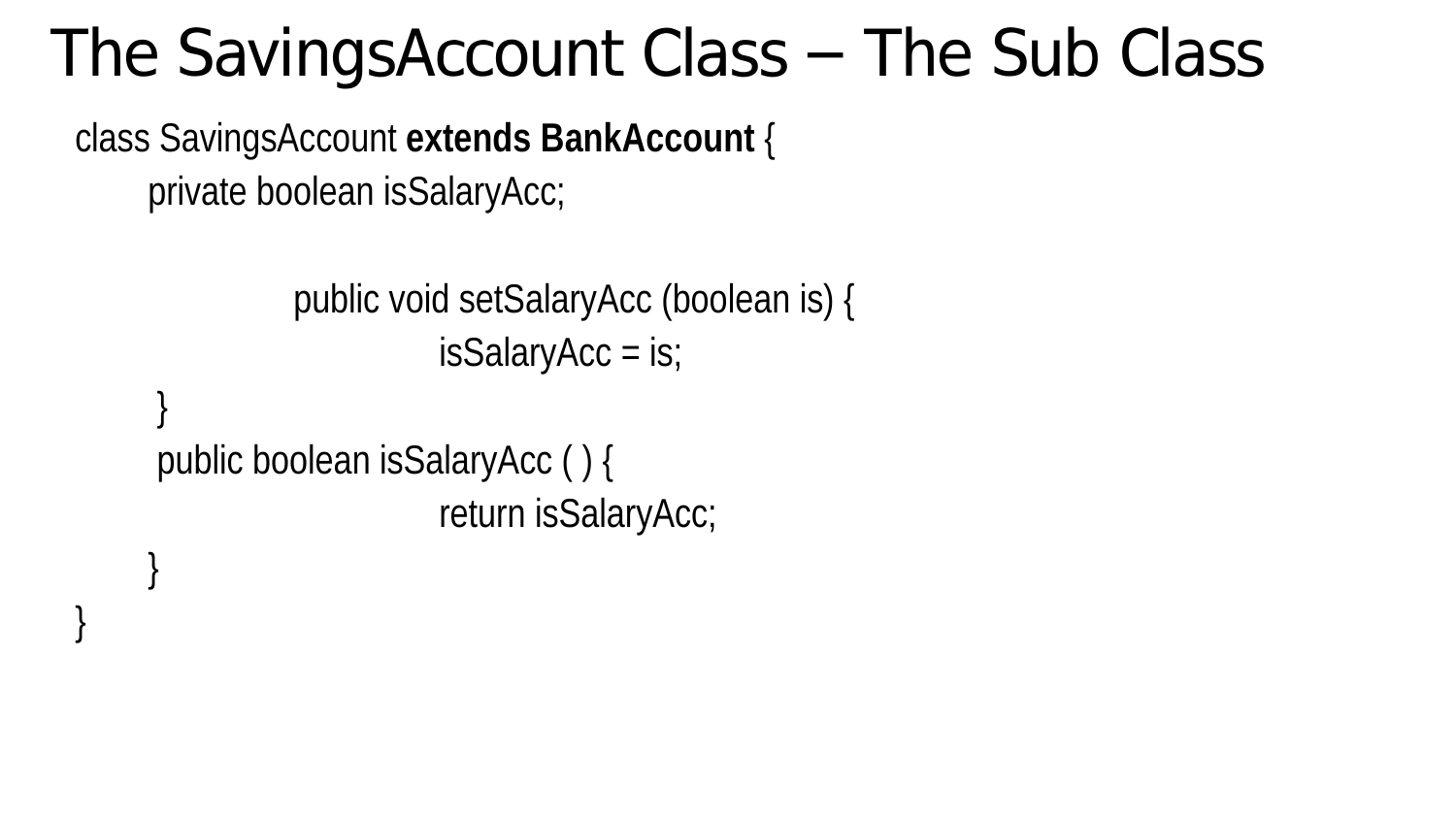

The SavingsAccount Class – The Sub Class
class SavingsAccount extends BankAccount {
	private boolean isSalaryAcc;

 		public void setSalaryAcc (boolean is) {
 			isSalaryAcc = is;
	 }
 	 public boolean isSalaryAcc ( ) {
    			return isSalaryAcc;
  	}
}